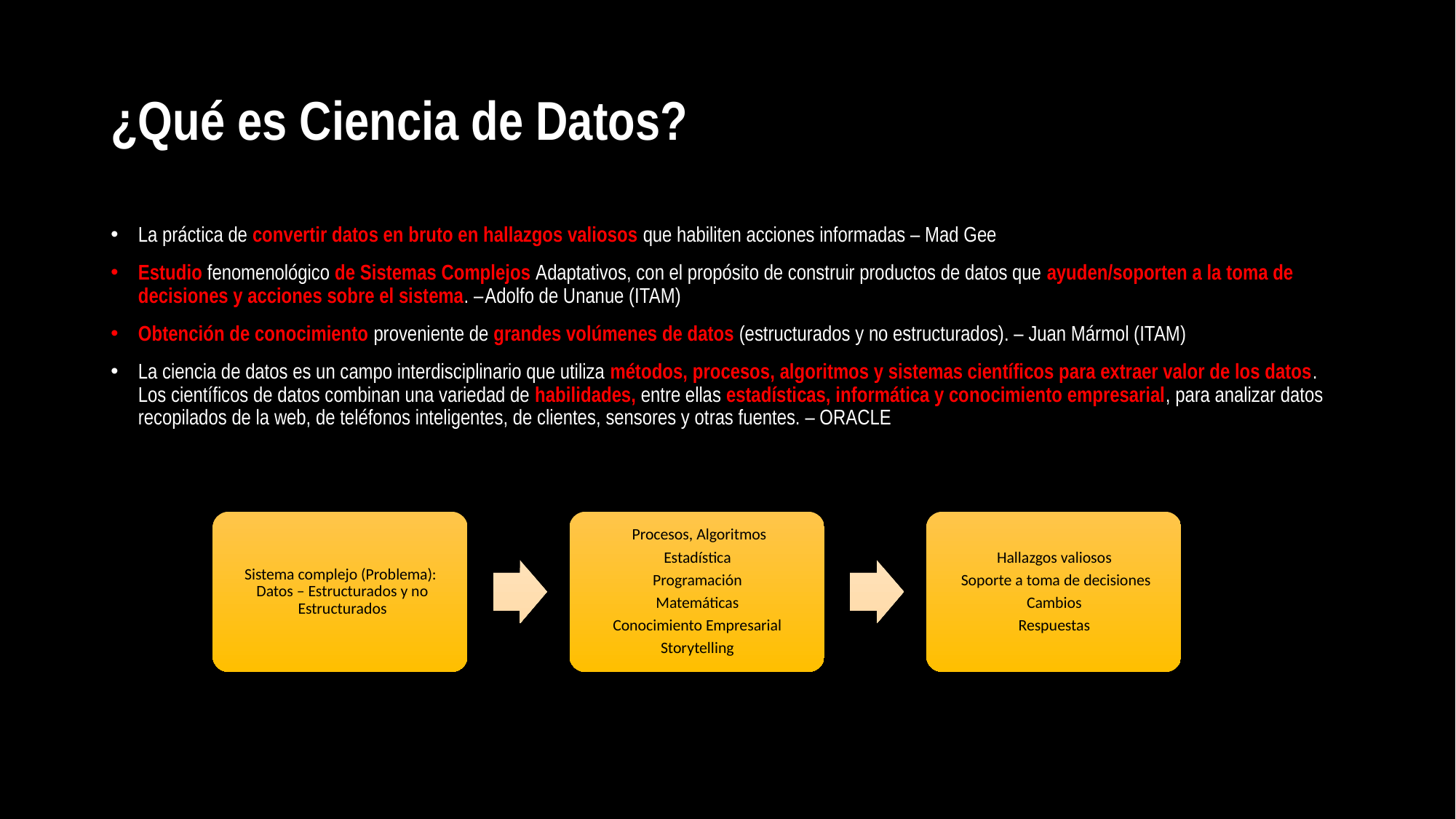

# ¿Qué es Ciencia de Datos?
La práctica de convertir datos en bruto en hallazgos valiosos que habiliten acciones informadas – Mad Gee
Estudio fenomenológico de Sistemas Complejos Adaptativos, con el propósito de construir productos de datos que ayuden/soporten a la toma de decisiones y acciones sobre el sistema. – Adolfo de Unanue (ITAM)
Obtención de conocimiento proveniente de grandes volúmenes de datos (estructurados y no estructurados). – Juan Mármol (ITAM)
La ciencia de datos es un campo interdisciplinario que utiliza métodos, procesos, algoritmos y sistemas científicos para extraer valor de los datos. Los científicos de datos combinan una variedad de habilidades, entre ellas estadísticas, informática y conocimiento empresarial, para analizar datos recopilados de la web, de teléfonos inteligentes, de clientes, sensores y otras fuentes. – ORACLE

Sistema complejo (Problema):
Datos – Estructurados y no Estructurados

Procesos, Algoritmos
Estadística
Programación
Matemáticas
Conocimiento Empresarial
Storytelling

Hallazgos valiosos
Soporte a toma de decisiones
Cambios
Respuestas